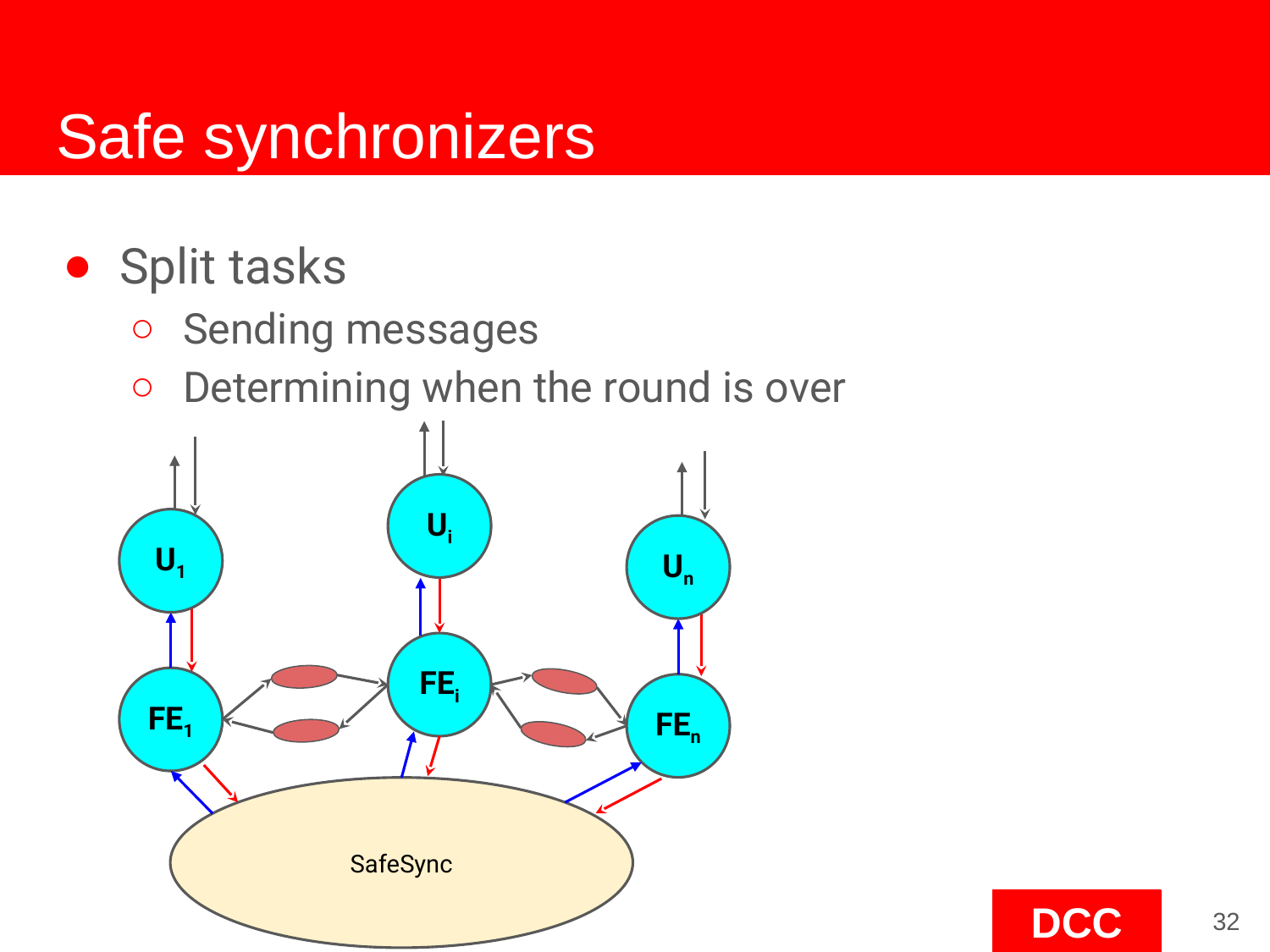

# Safe synchronizers
Split tasks
Sending messages
Determining when the round is over
Ui
U1
Un
FEi

FE1

FEn

SafeSync
32